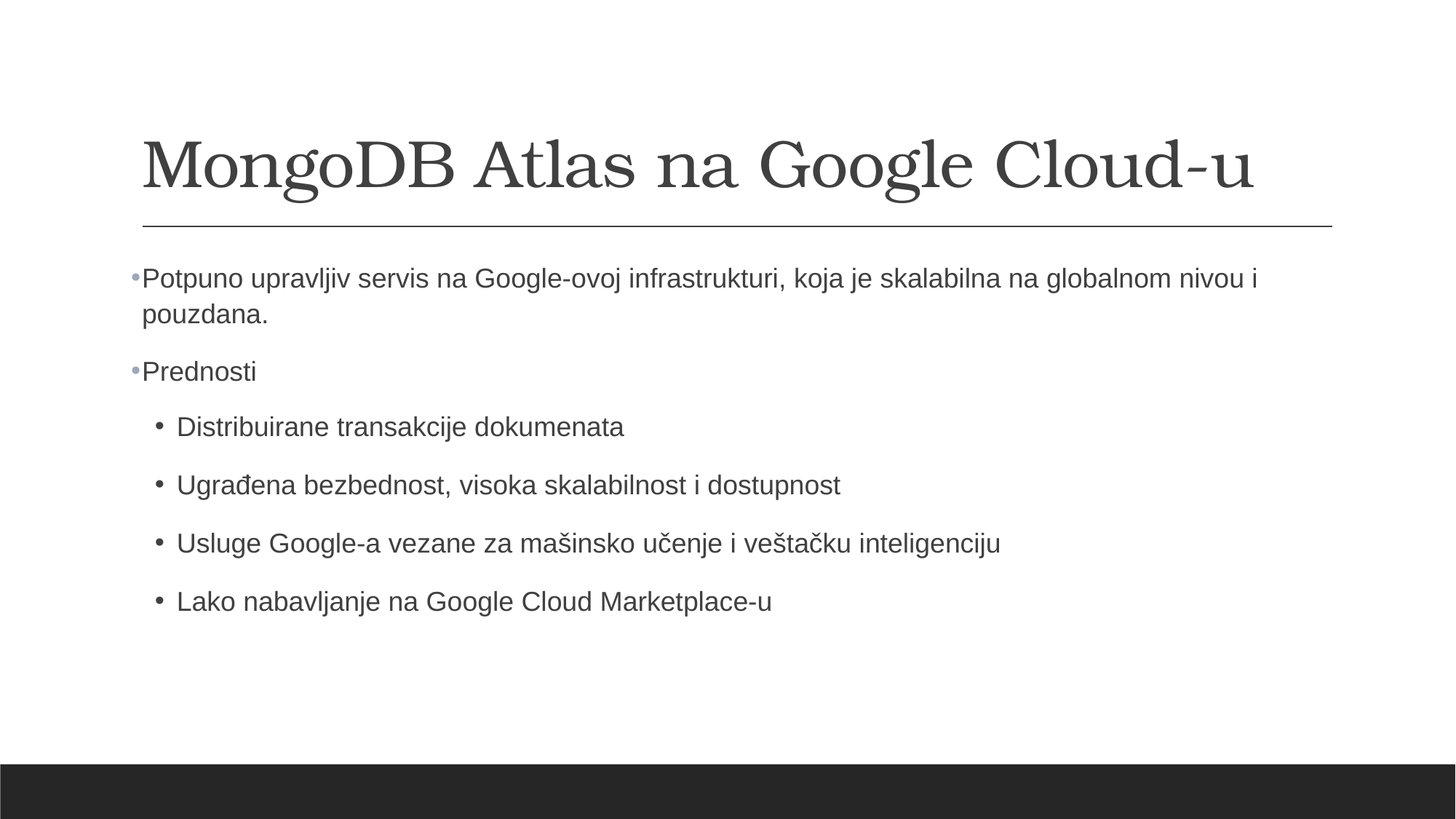

# MongoDB Atlas na Google Cloud-u
Potpuno upravljiv servis na Google-ovoj infrastrukturi, koja je skalabilna na globalnom nivou i pouzdana.
Prednosti
Distribuirane transakcije dokumenata
Ugrađena bezbednost, visoka skalabilnost i dostupnost
Usluge Google-a vezane za mašinsko učenje i veštačku inteligenciju
Lako nabavljanje na Google Cloud Marketplace-u